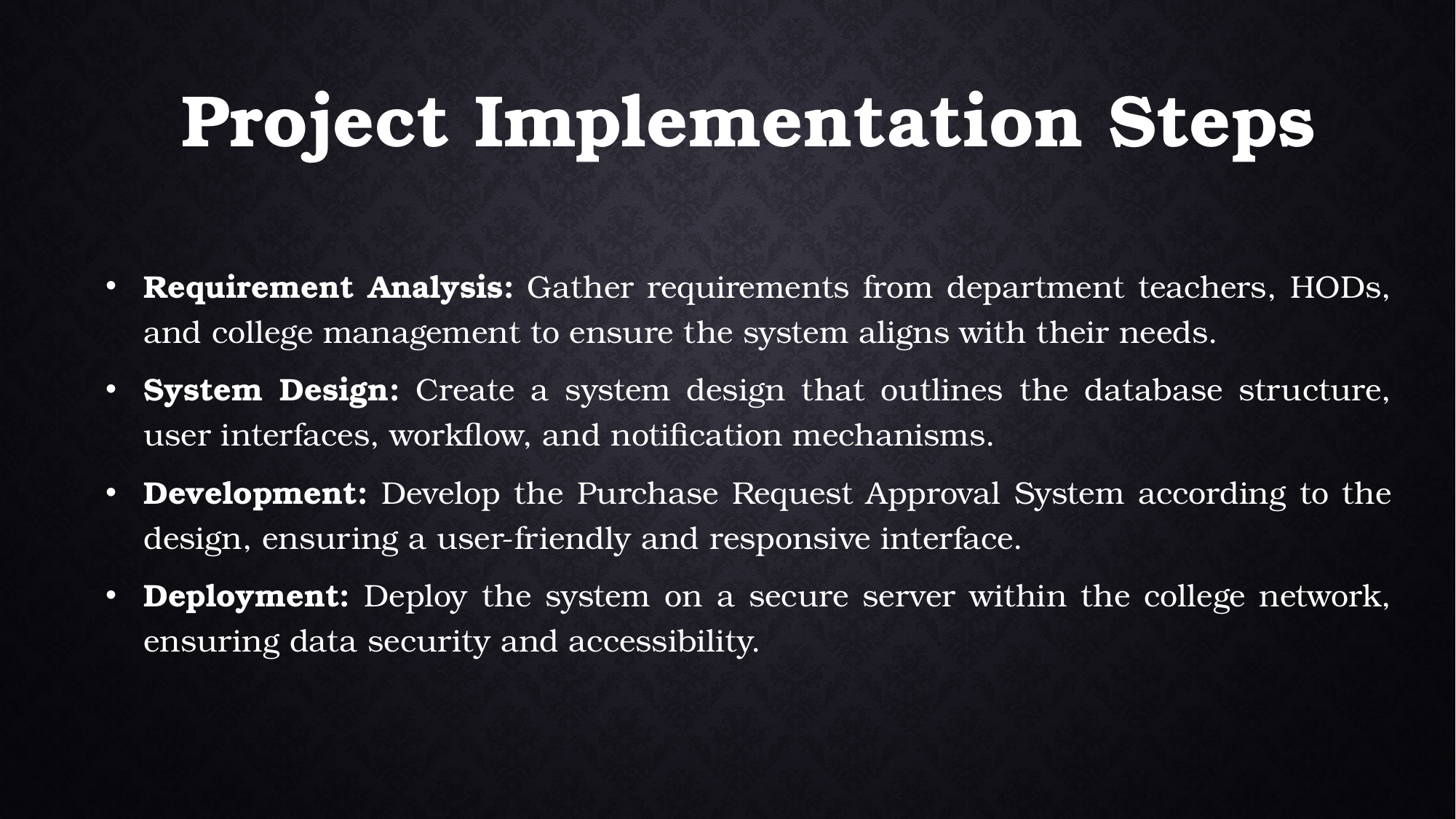

Project Implementation Steps
Requirement Analysis: Gather requirements from department teachers, HODs, and college management to ensure the system aligns with their needs.
System Design: Create a system design that outlines the database structure, user interfaces, workflow, and notification mechanisms.
Development: Develop the Purchase Request Approval System according to the design, ensuring a user-friendly and responsive interface.
Deployment: Deploy the system on a secure server within the college network, ensuring data security and accessibility.